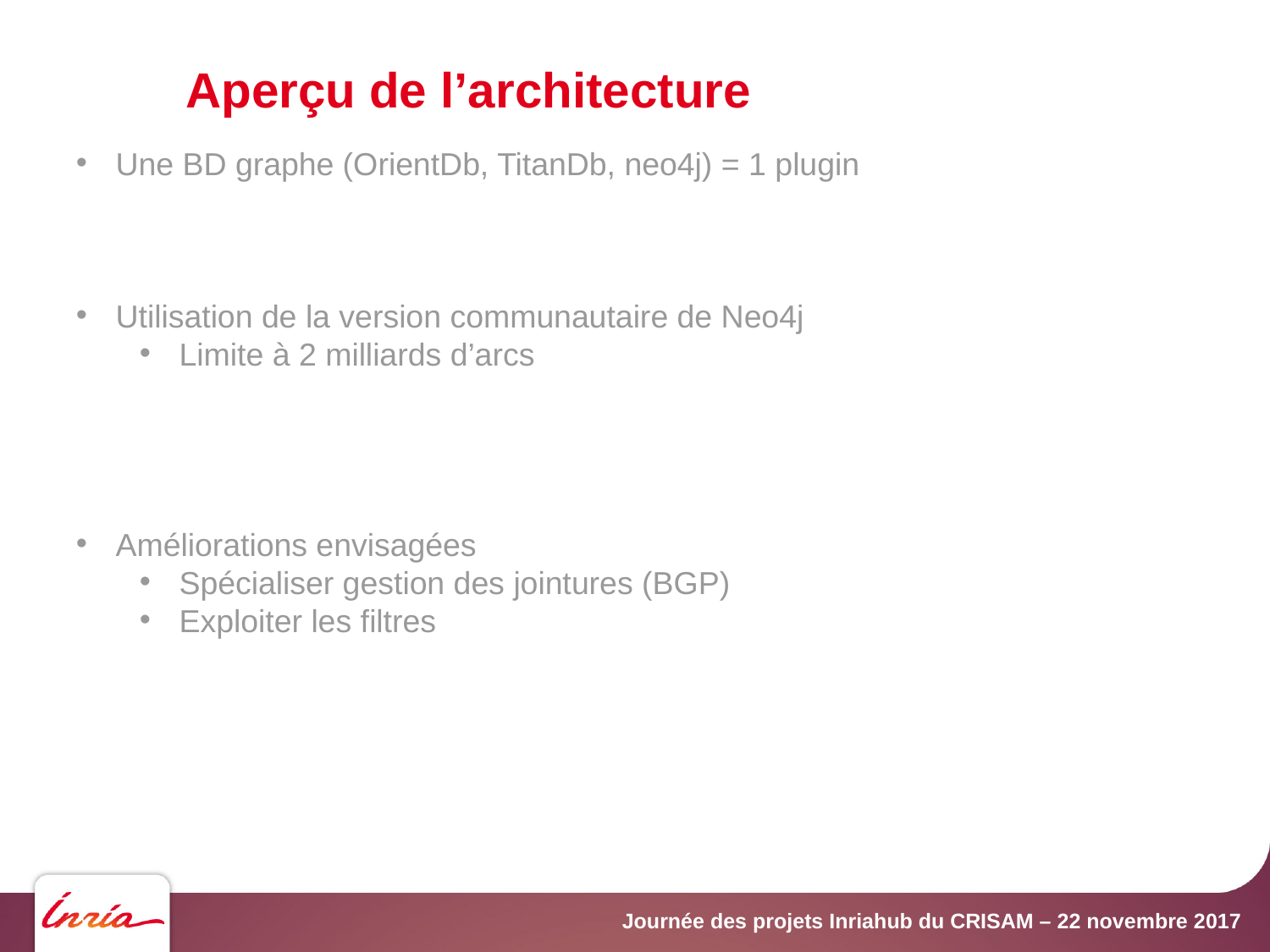

Aperçu de l’architecture
Une BD graphe (OrientDb, TitanDb, neo4j) = 1 plugin

Utilisation de la version communautaire de Neo4j
Limite à 2 milliards d’arcs

Améliorations envisagées
Spécialiser gestion des jointures (BGP)
Exploiter les filtres

Journée des projets Inriahub du CRISAM – 22 novembre 2017